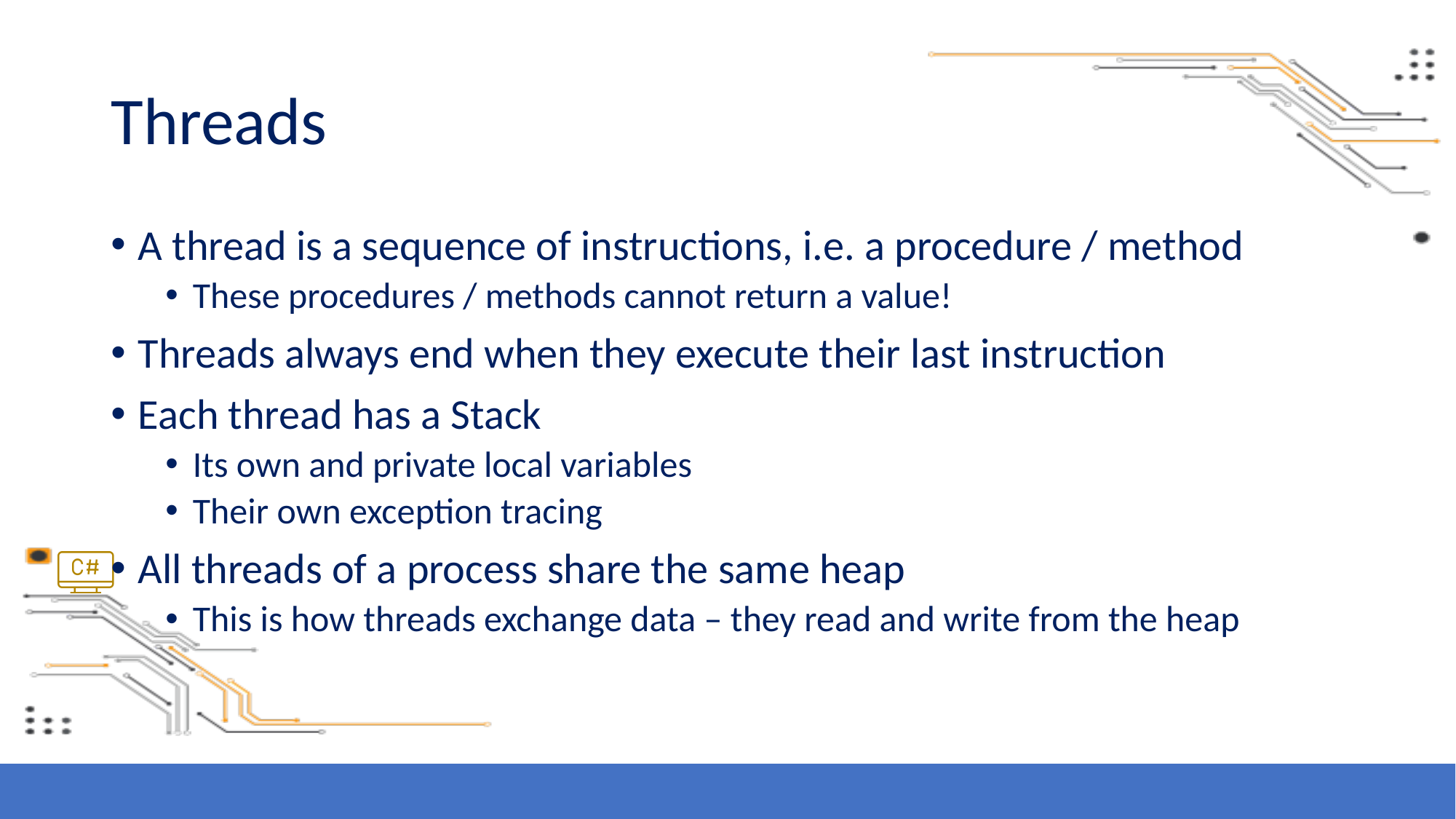

# Threads
A thread is a sequence of instructions, i.e. a procedure / method
These procedures / methods cannot return a value!
Threads always end when they execute their last instruction
Each thread has a Stack
Its own and private local variables
Their own exception tracing
All threads of a process share the same heap
This is how threads exchange data – they read and write from the heap